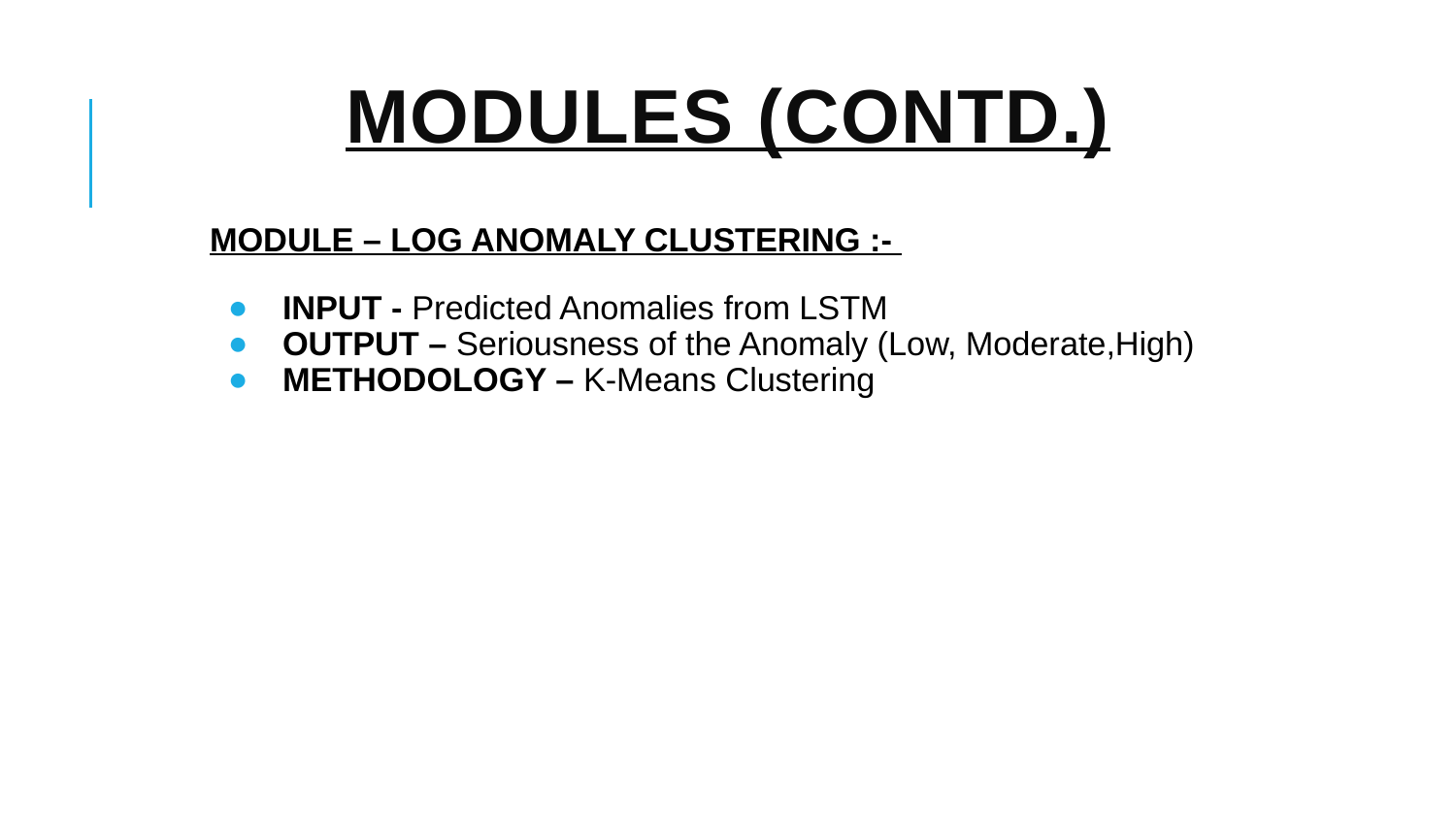

# MODULES (Contd.)
MODULE – LOG ANOMALY CLUSTERING :-
INPUT - Predicted Anomalies from LSTM
OUTPUT – Seriousness of the Anomaly (Low, Moderate,High)
METHODOLOGY – K-Means Clustering